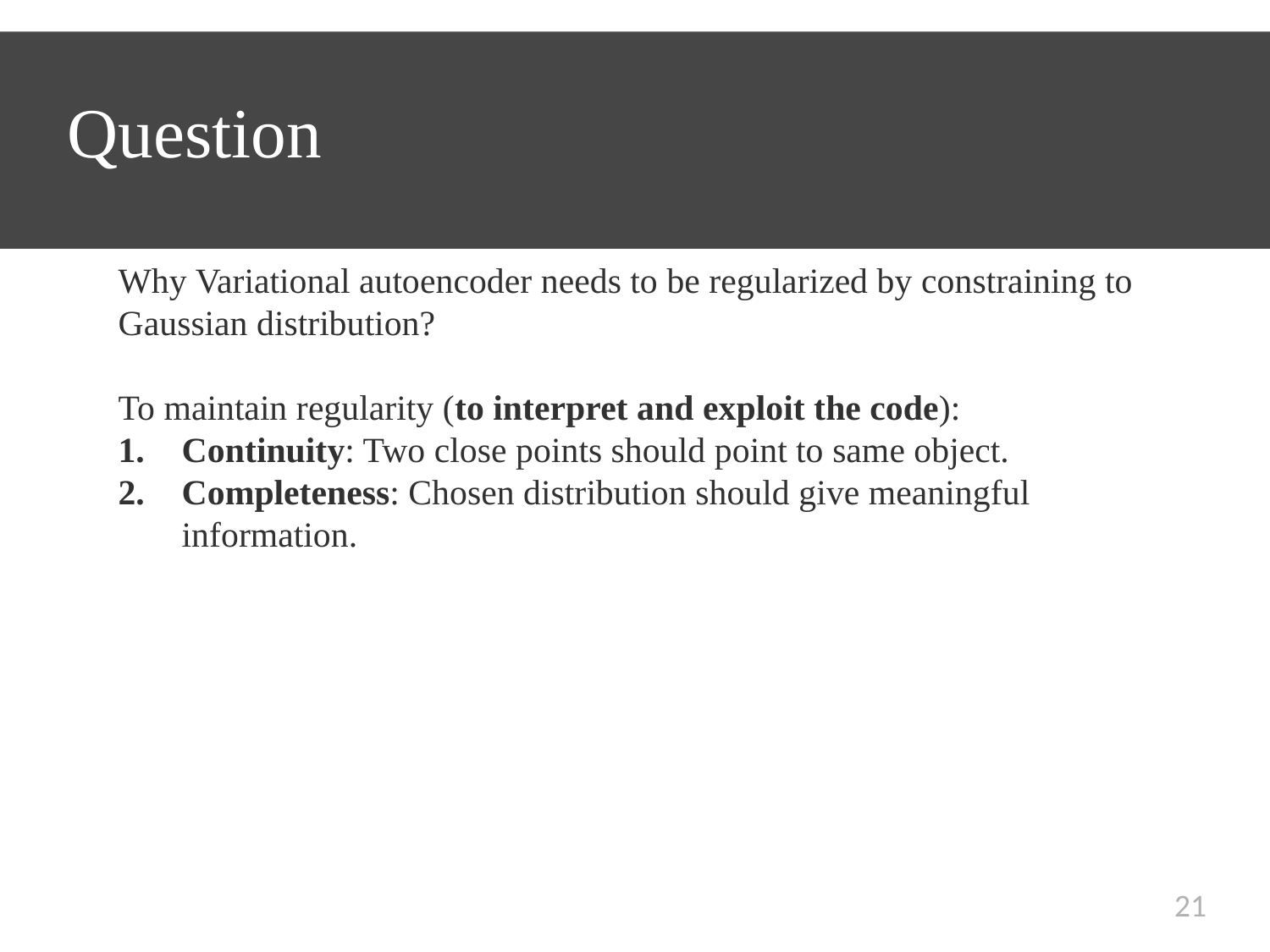

# Question
Why Variational autoencoder needs to be regularized by constraining to Gaussian distribution?

To maintain regularity (to interpret and exploit the code):
Continuity: Two close points should point to same object.
Completeness: Chosen distribution should give meaningful information.
21